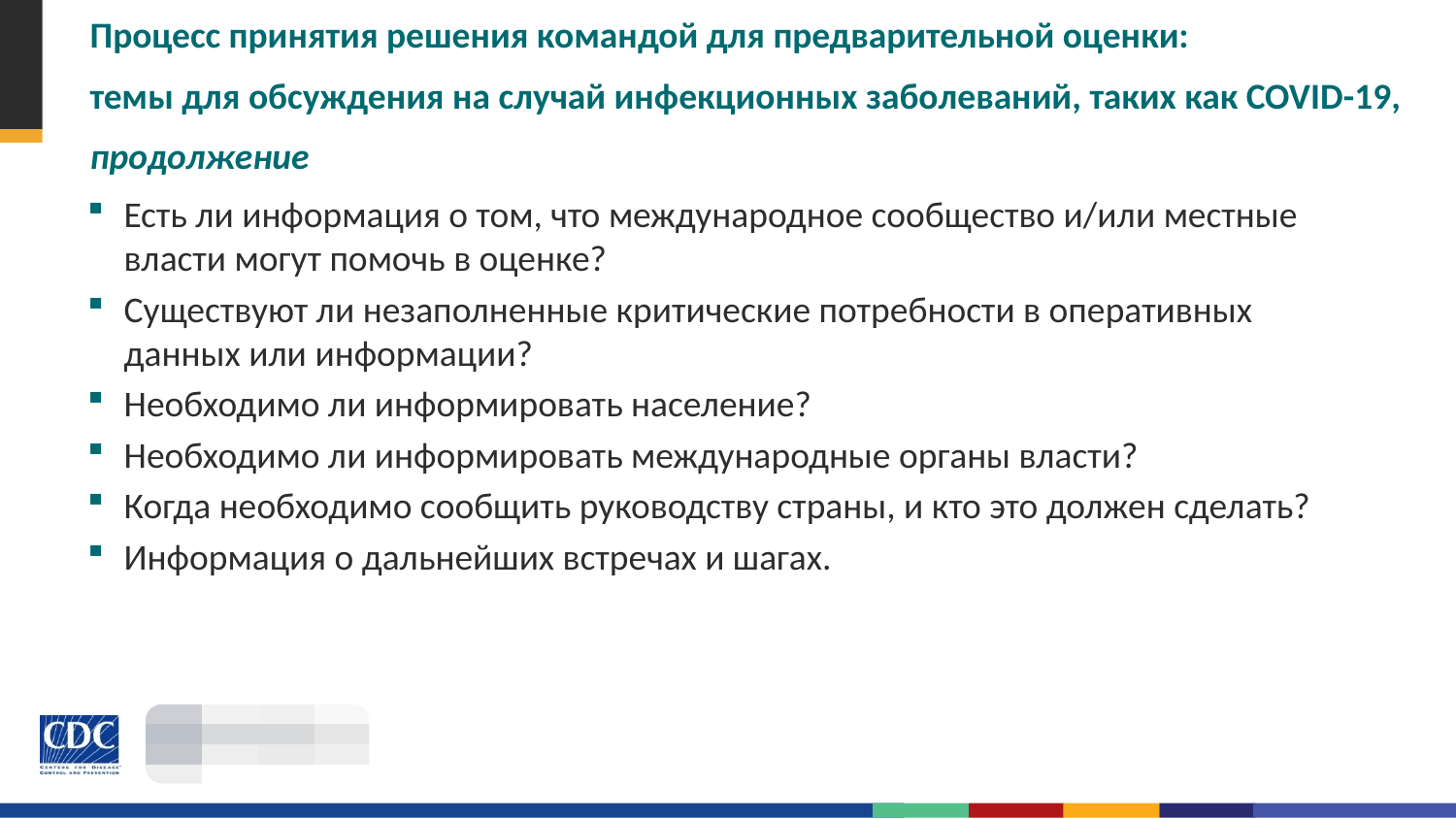

# Процесс принятия решения командой для предварительной оценки: темы для обсуждения на случай инфекционных заболеваний, таких как COVID-19, продолжение
Есть ли информация о том, что международное сообщество и/или местные власти могут помочь в оценке?
Существуют ли незаполненные критические потребности в оперативных данных или информации?
Необходимо ли информировать население?
Необходимо ли информировать международные органы власти?
Когда необходимо сообщить руководству страны, и кто это должен сделать?
Информация о дальнейших встречах и шагах.